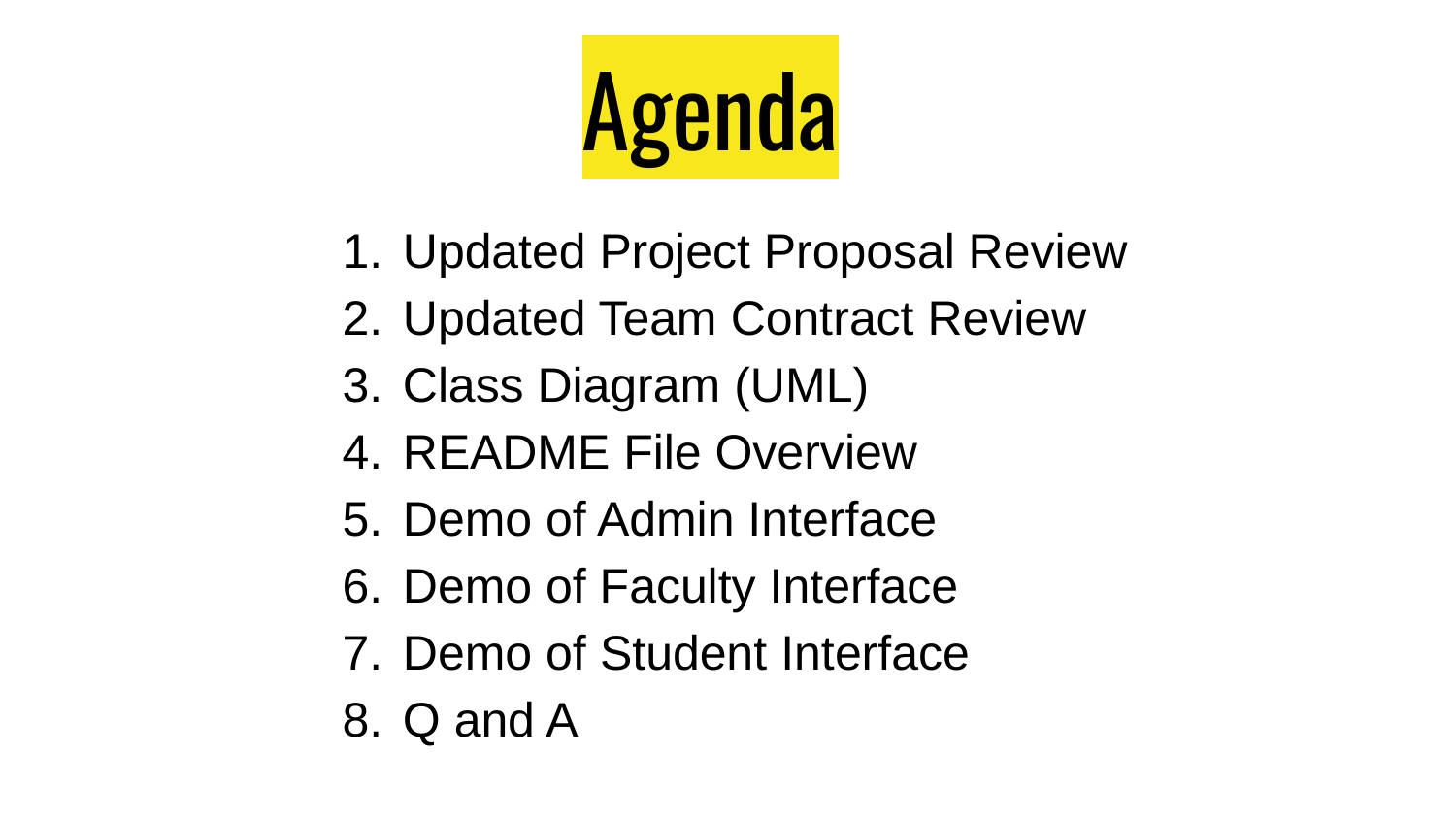

# Agenda
Updated Project Proposal Review
Updated Team Contract Review
Class Diagram (UML)
README File Overview
Demo of Admin Interface
Demo of Faculty Interface
Demo of Student Interface
Q and A